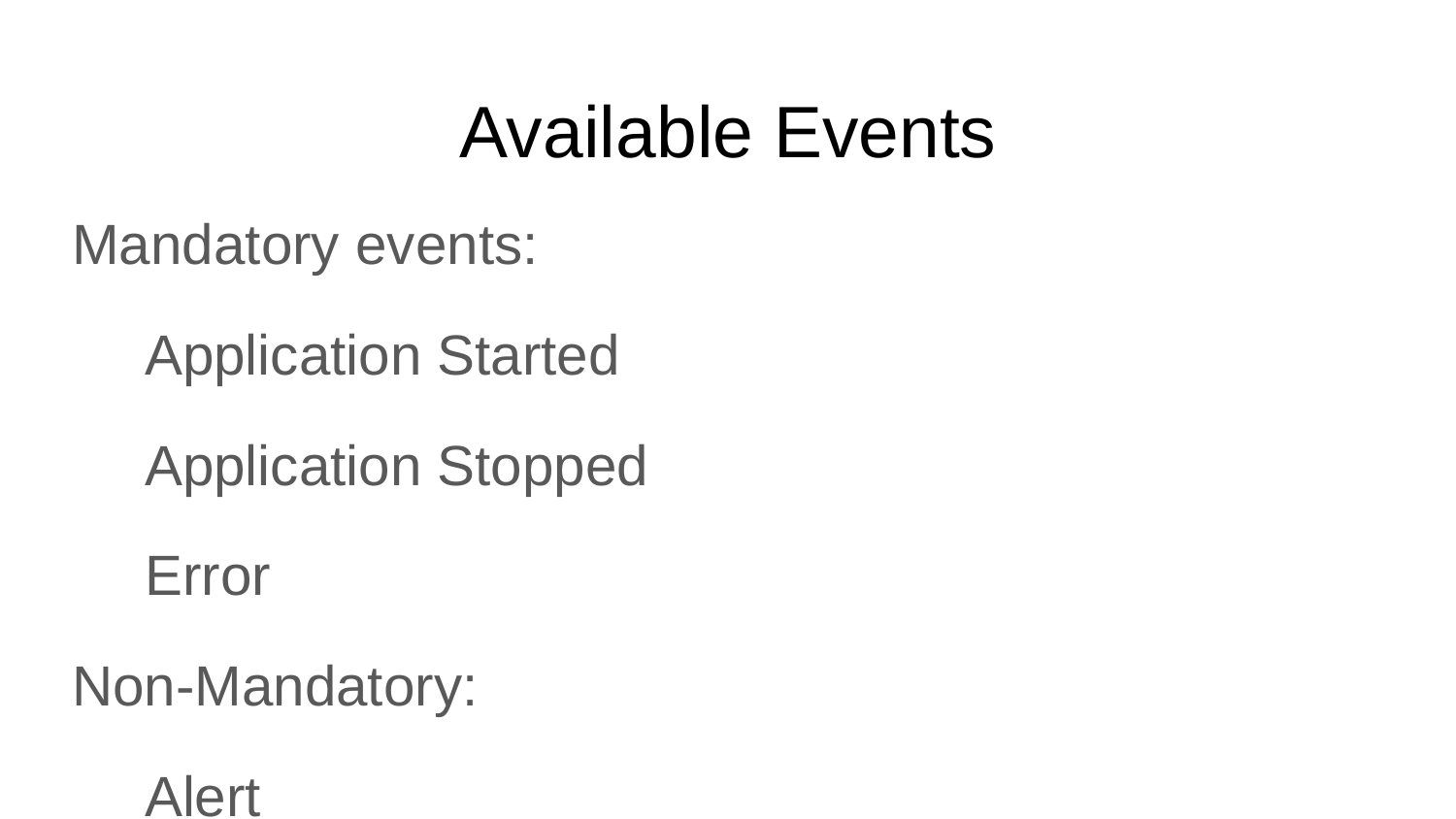

# Available Events
Mandatory events:
Application Started
Application Stopped
Error
Non-Mandatory:
Alert
Instance Down
Instance Up